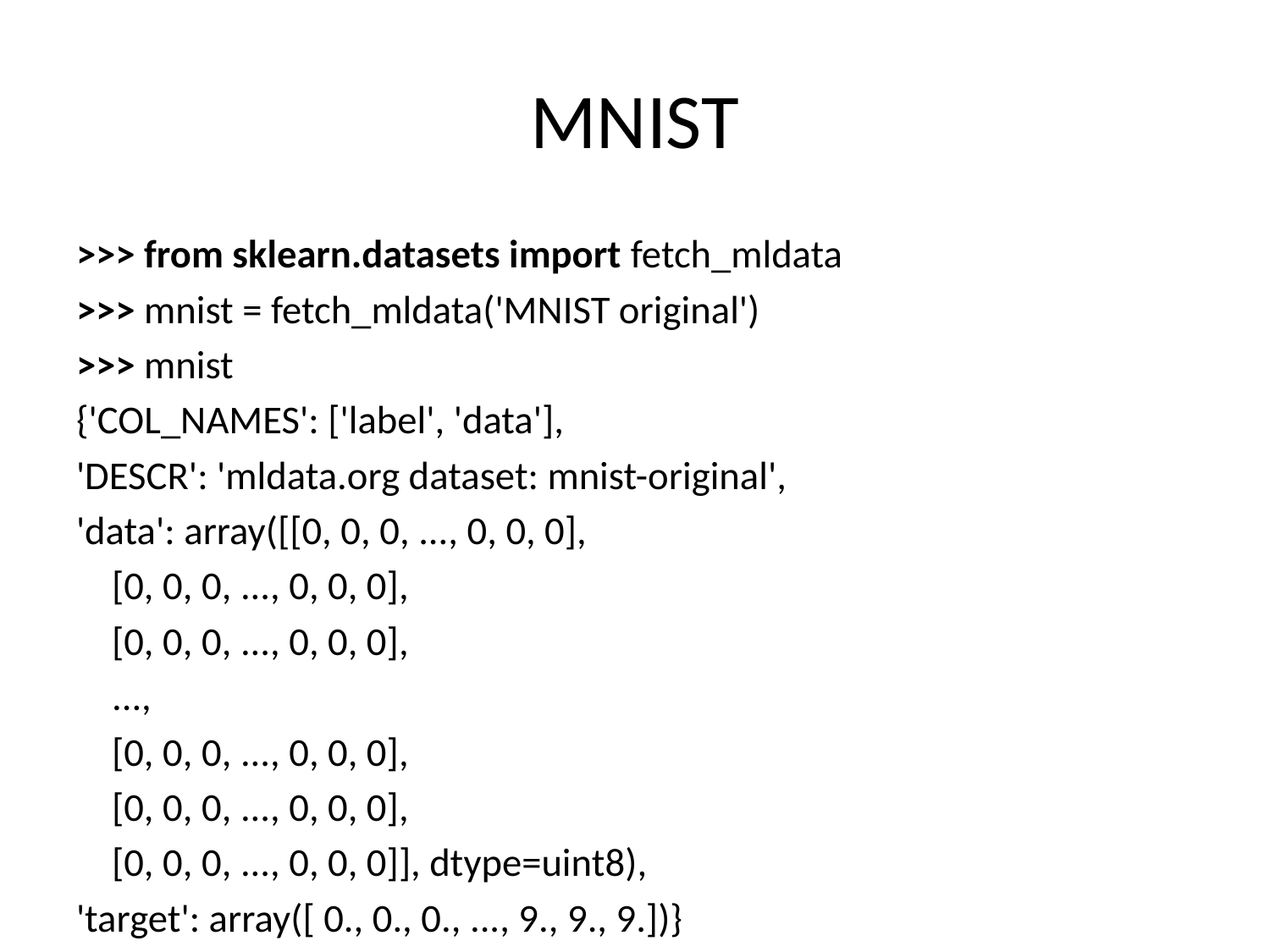

# MNIST
>>> from sklearn.datasets import fetch_mldata
>>> mnist = fetch_mldata('MNIST original')
>>> mnist
{'COL_NAMES': ['label', 'data'],
'DESCR': 'mldata.org dataset: mnist-original',
'data': array([[0, 0, 0, ..., 0, 0, 0],
    [0, 0, 0, ..., 0, 0, 0],
    [0, 0, 0, ..., 0, 0, 0],
    ...,
    [0, 0, 0, ..., 0, 0, 0],
    [0, 0, 0, ..., 0, 0, 0],
    [0, 0, 0, ..., 0, 0, 0]], dtype=uint8),
'target': array([ 0., 0., 0., ..., 9., 9., 9.])}